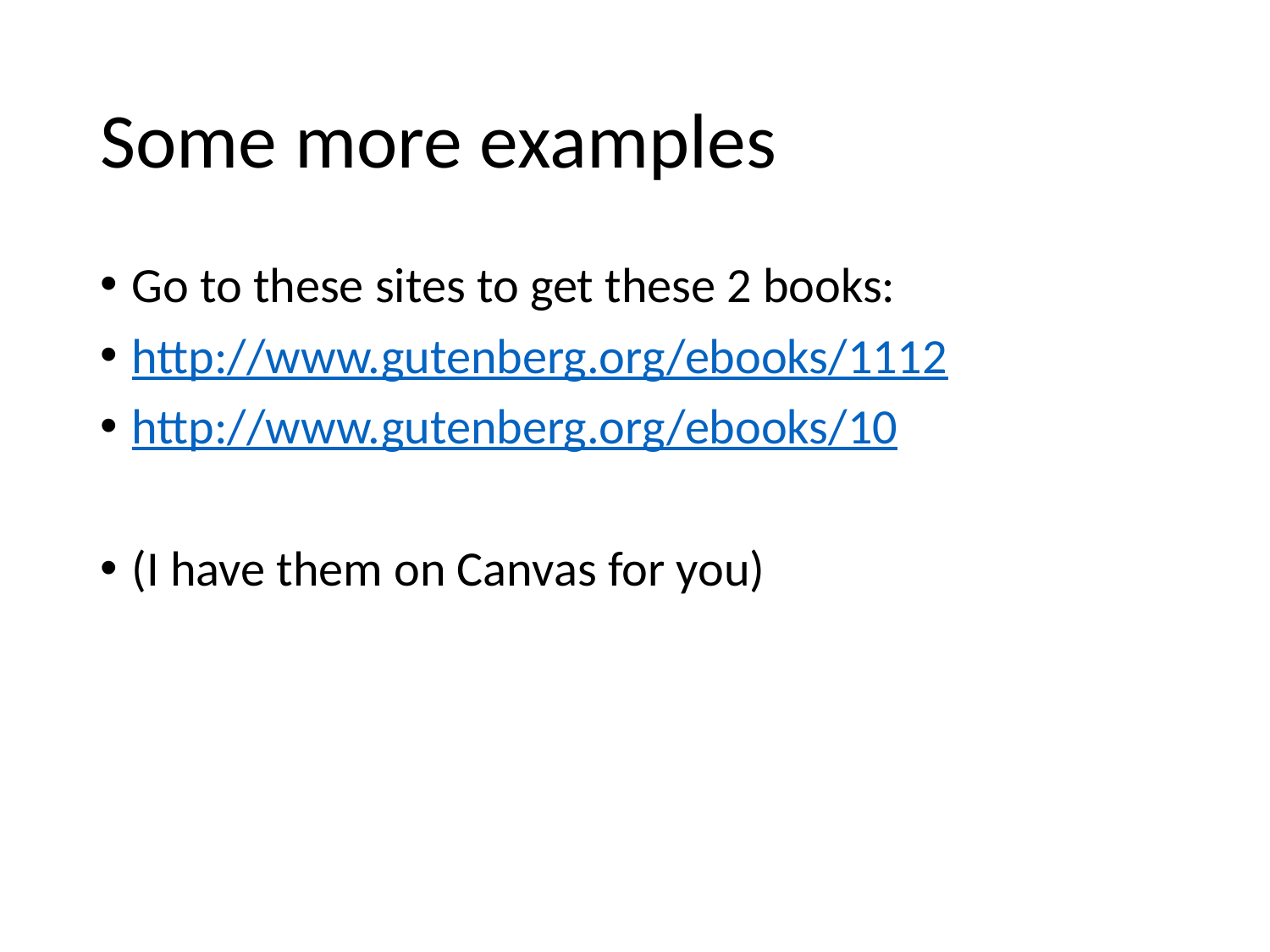

# Some more examples
Go to these sites to get these 2 books:
http://www.gutenberg.org/ebooks/1112
http://www.gutenberg.org/ebooks/10

(I have them on Canvas for you)